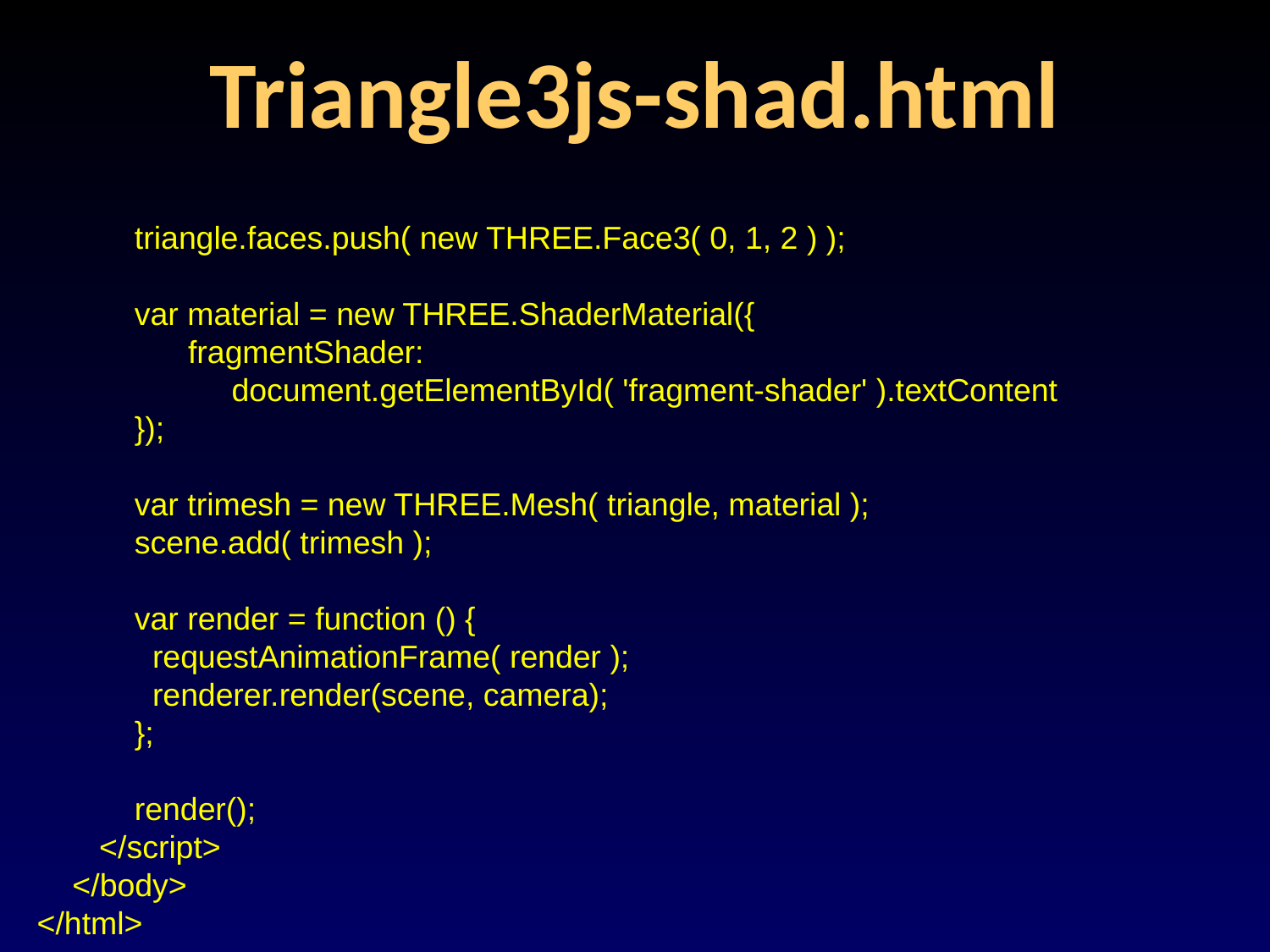

# Triangle3js-shad.html
           triangle.faces.push( new THREE.Face3( 0, 1, 2 ) );

           var material = new THREE.ShaderMaterial({
                 fragmentShader:
                      document.getElementById( 'fragment-shader' ).textContent
           });

           var trimesh = new THREE.Mesh( triangle, material );
           scene.add( trimesh );

           var render = function () {
             requestAnimationFrame( render );
             renderer.render(scene, camera);
           };

           render();
       </script>
    </body>
</html>